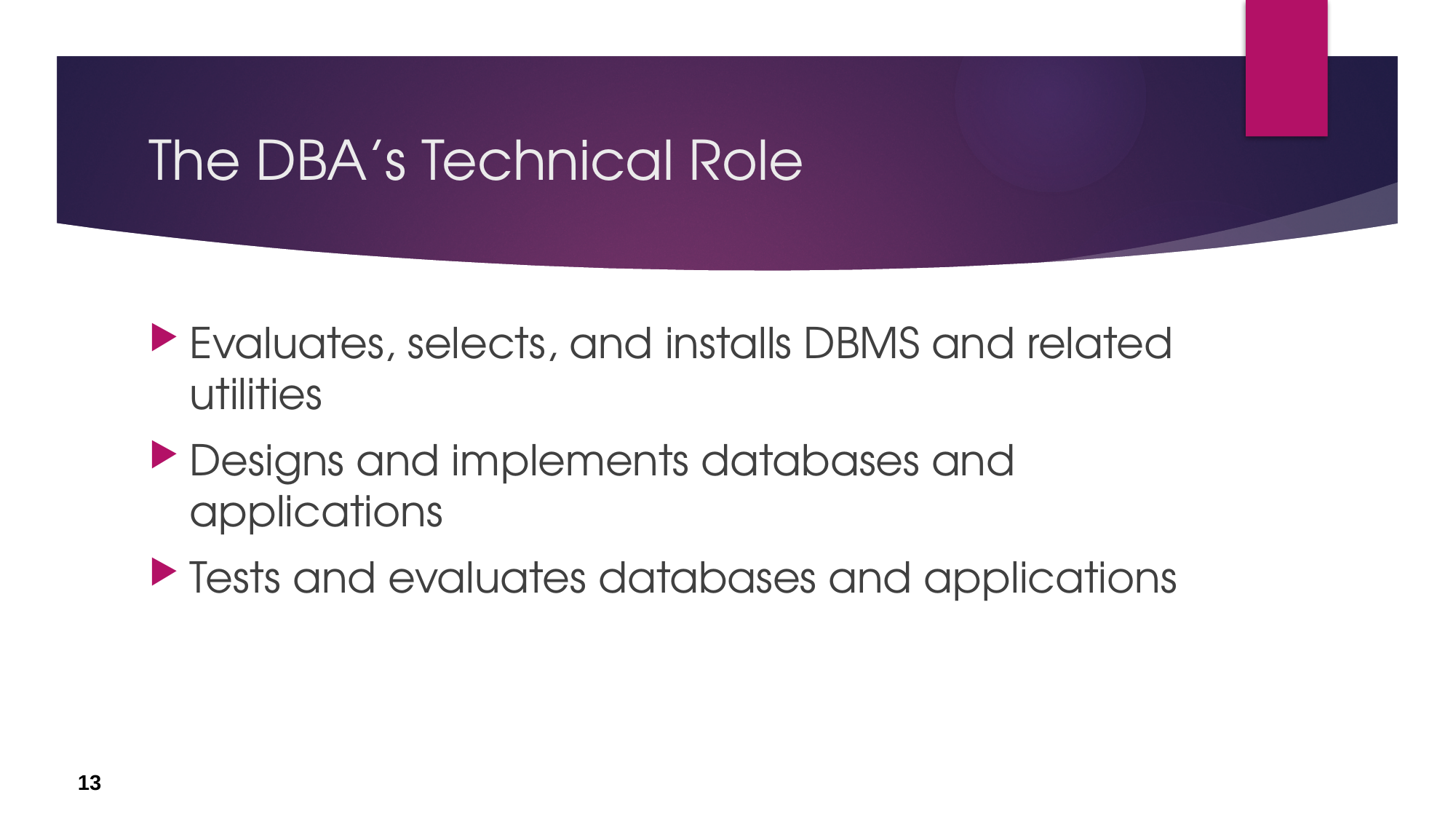

# The DBA’s Technical Role
Evaluates, selects, and installs DBMS and related utilities
Designs and implements databases and applications
Tests and evaluates databases and applications

13